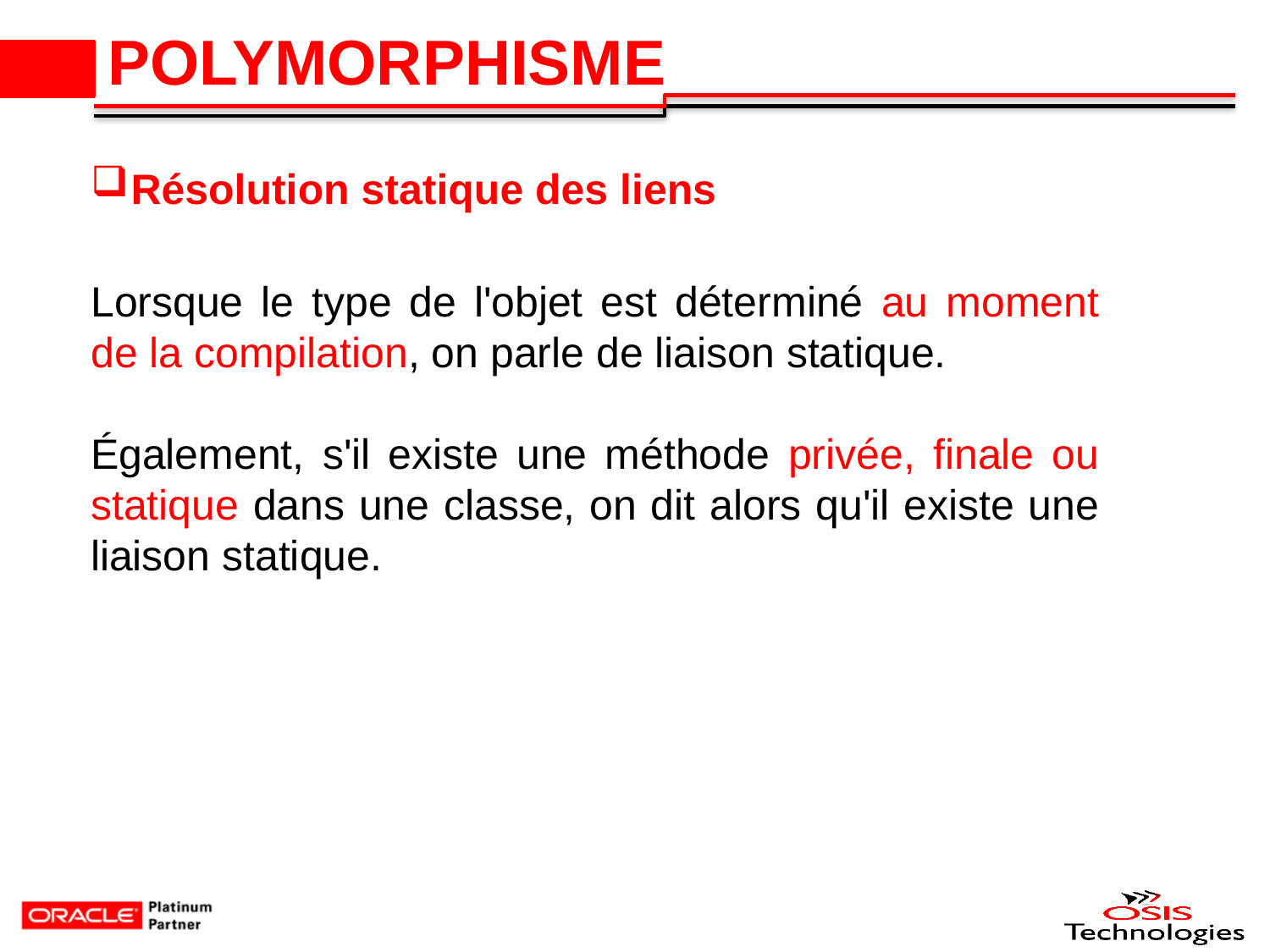

# POLYMORPHISME
Résolution statique des liens
Lorsque le type de l'objet est déterminé au moment de la compilation, on parle de liaison statique.

Également, s'il existe une méthode privée, finale ou statique dans une classe, on dit alors qu'il existe une liaison statique.